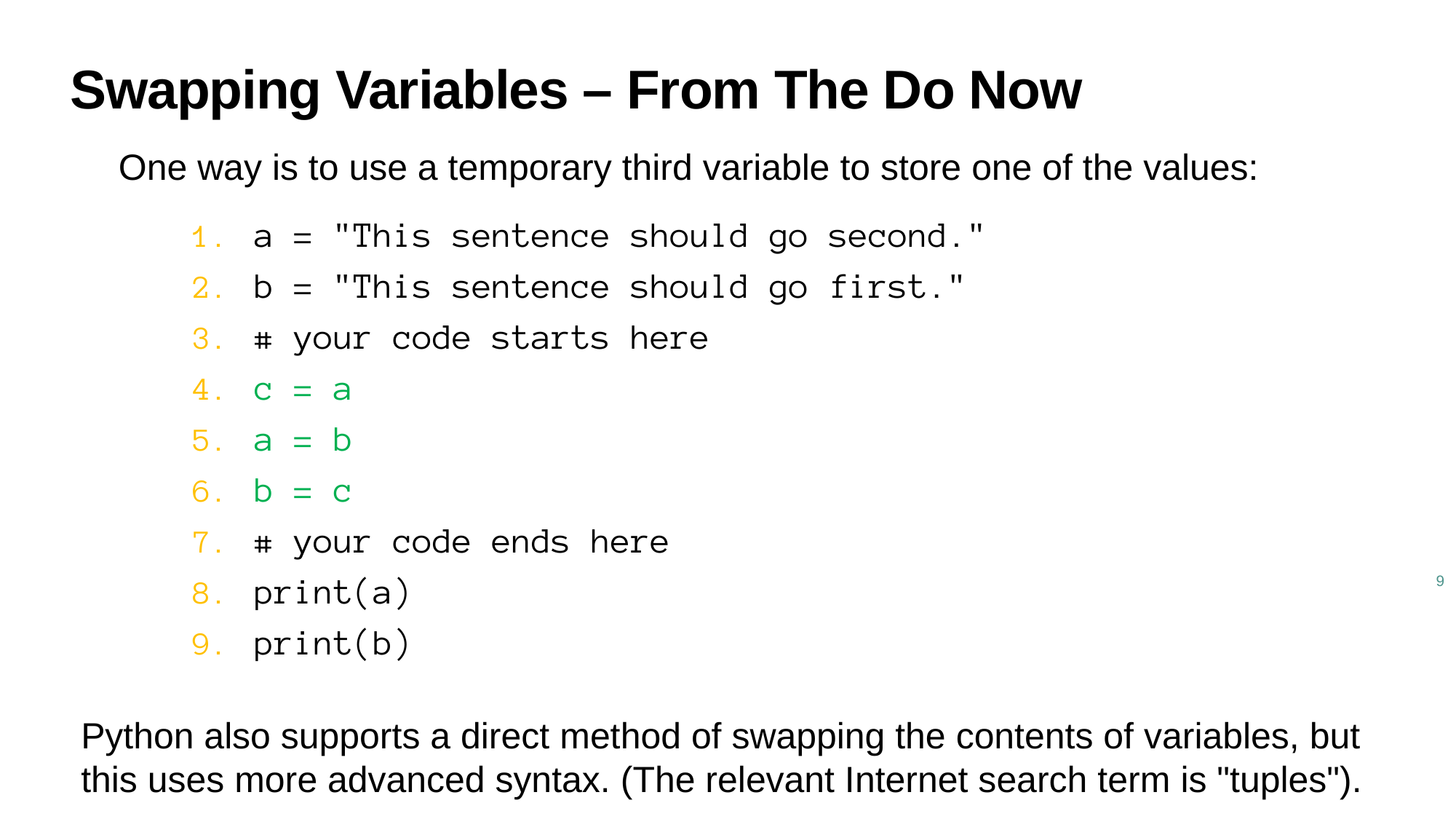

# Swapping Variables – From The Do Now
One way is to use a temporary third variable to store one of the values:
a = "This sentence should go second."
b = "This sentence should go first."
# your code starts here
c = a
a = b
b = c
# your code ends here
print(a)
print(b)
9
Python also supports a direct method of swapping the contents of variables, but this uses more advanced syntax. (The relevant Internet search term is "tuples").